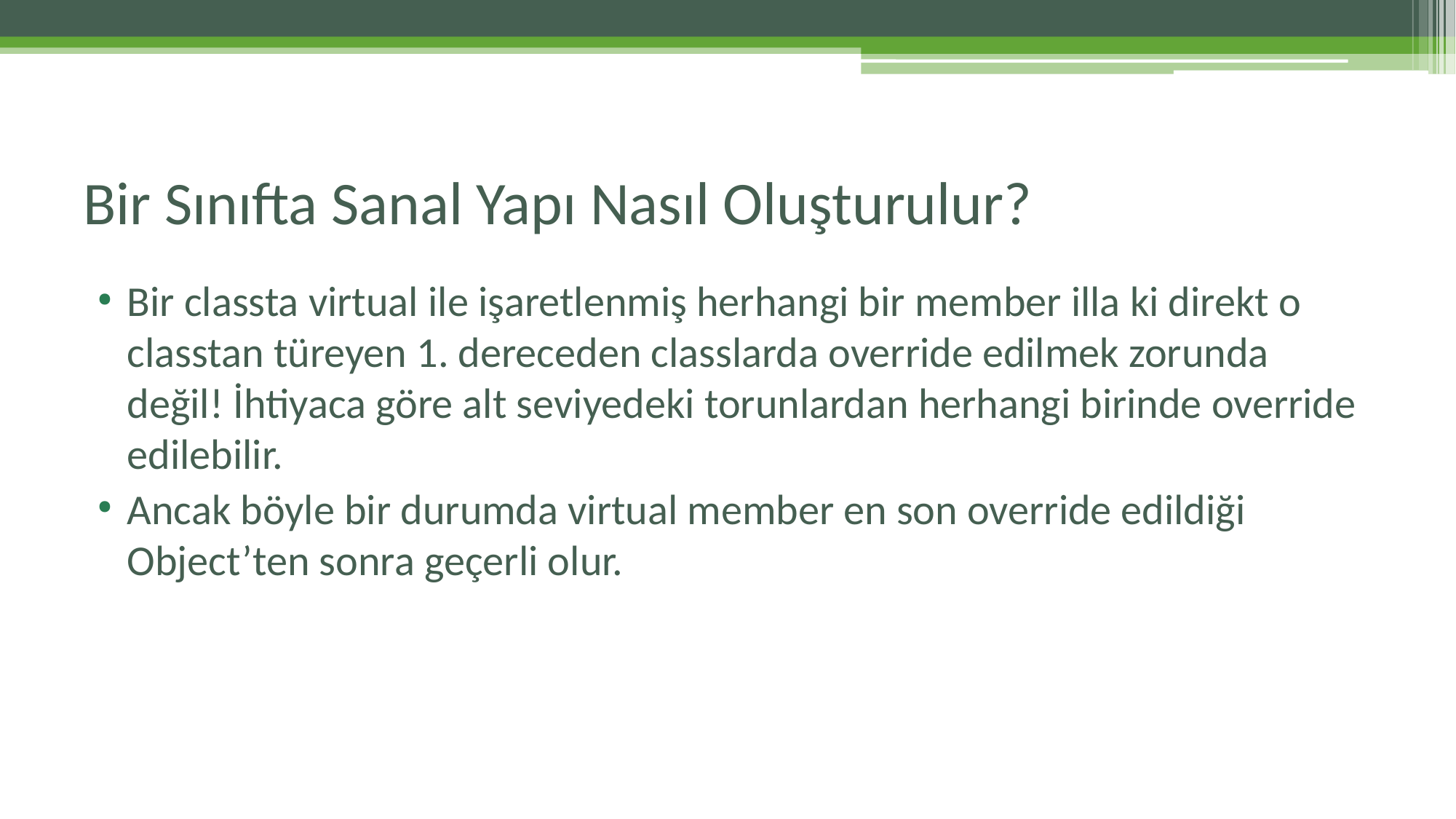

# Bir Sınıfta Sanal Yapı Nasıl Oluşturulur?
Bir classta virtual ile işaretlenmiş herhangi bir member illa ki direkt o classtan türeyen 1. dereceden classlarda override edilmek zorunda değil! İhtiyaca göre alt seviyedeki torunlardan herhangi birinde override edilebilir.
Ancak böyle bir durumda virtual member en son override edildiği Object’ten sonra geçerli olur.